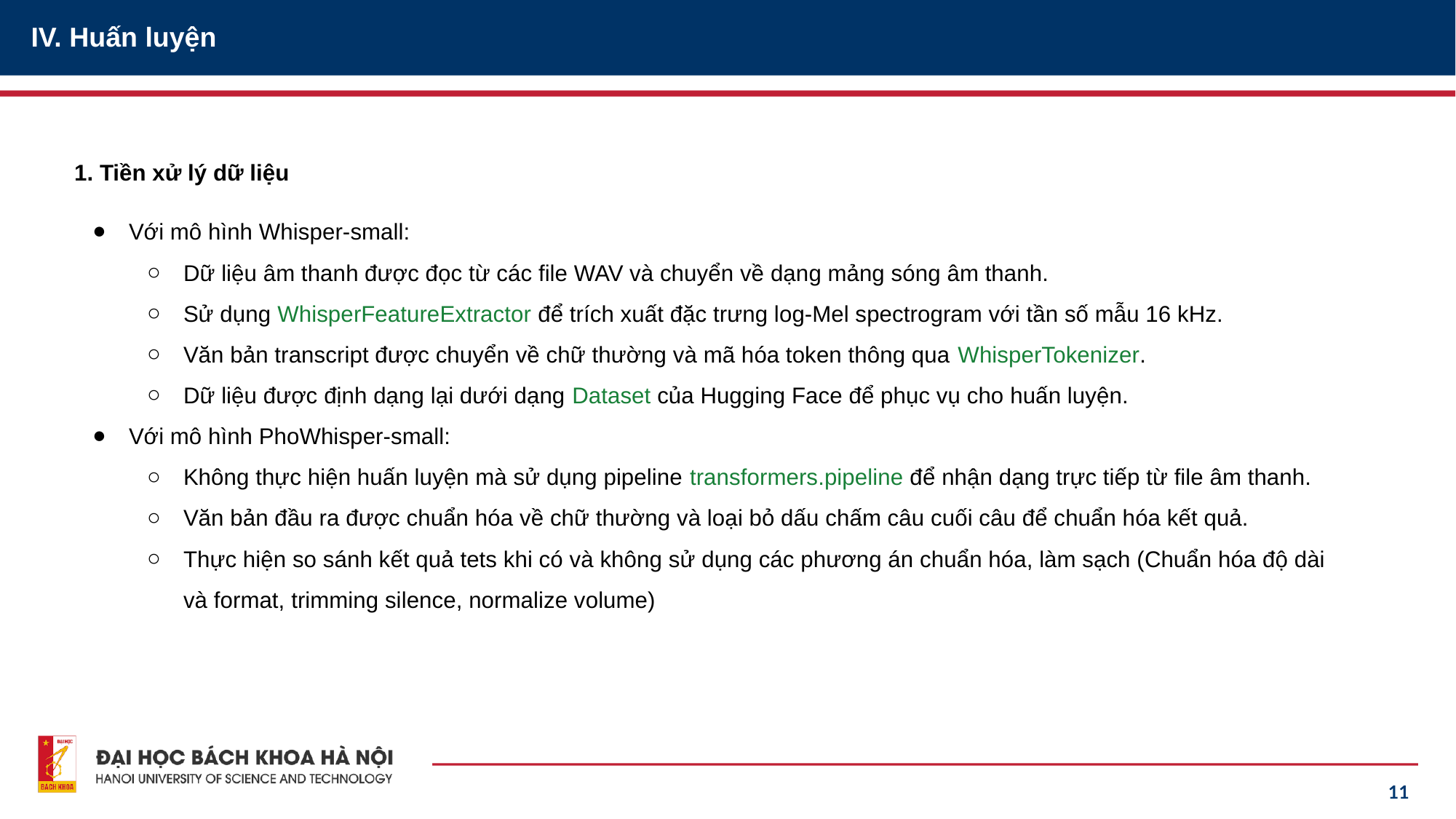

IV. Huấn luyện

1. Tiền xử lý dữ liệu
Với mô hình Whisper-small:
Dữ liệu âm thanh được đọc từ các file WAV và chuyển về dạng mảng sóng âm thanh.
Sử dụng WhisperFeatureExtractor để trích xuất đặc trưng log-Mel spectrogram với tần số mẫu 16 kHz.
Văn bản transcript được chuyển về chữ thường và mã hóa token thông qua WhisperTokenizer.
Dữ liệu được định dạng lại dưới dạng Dataset của Hugging Face để phục vụ cho huấn luyện.
Với mô hình PhoWhisper-small:
Không thực hiện huấn luyện mà sử dụng pipeline transformers.pipeline để nhận dạng trực tiếp từ file âm thanh.
Văn bản đầu ra được chuẩn hóa về chữ thường và loại bỏ dấu chấm câu cuối câu để chuẩn hóa kết quả.
Thực hiện so sánh kết quả tets khi có và không sử dụng các phương án chuẩn hóa, làm sạch (Chuẩn hóa độ dài và format, trimming silence, normalize volume)

11